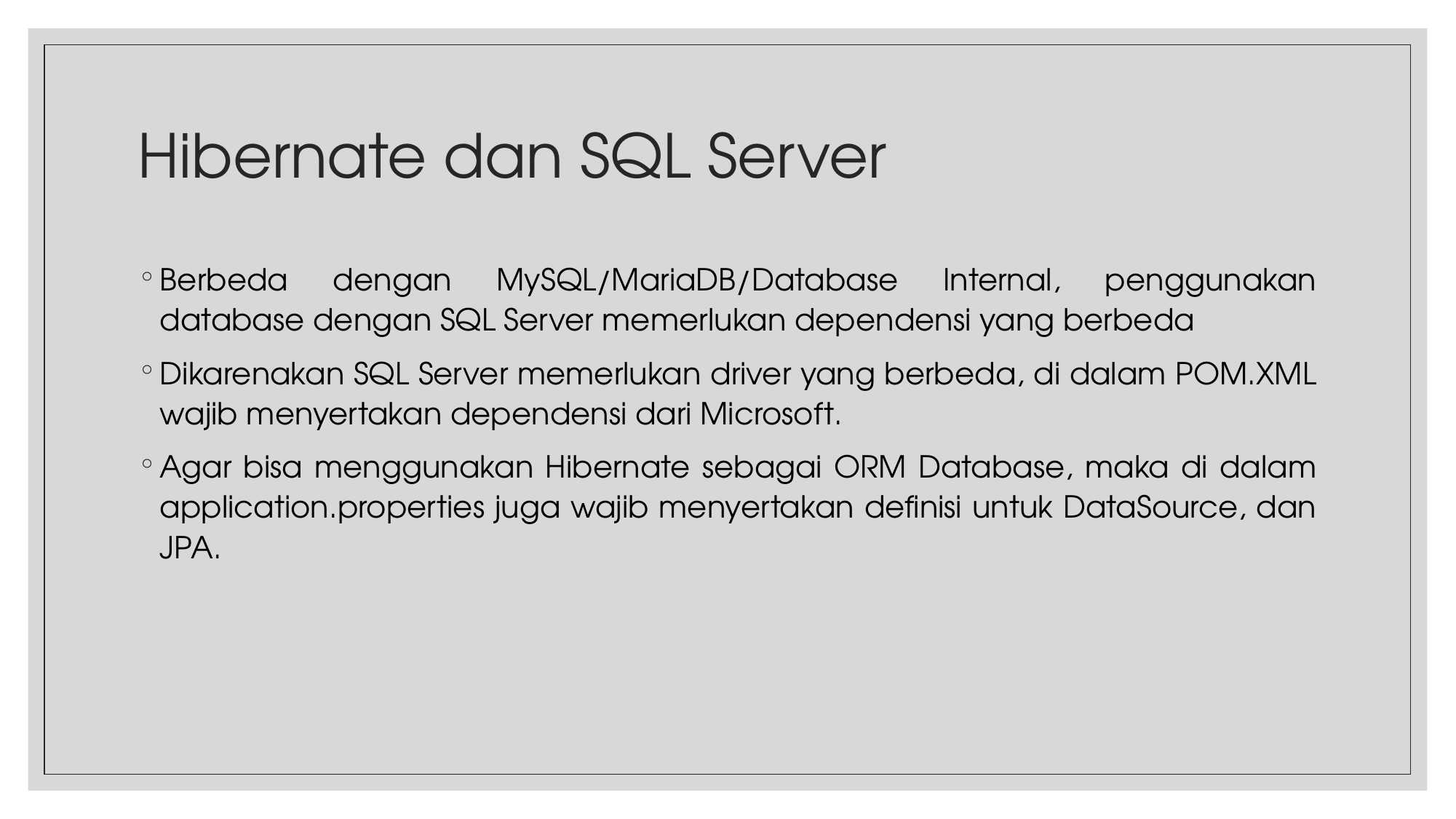

# Hibernate dan SQL Server
Berbeda dengan MySQL/MariaDB/Database Internal, penggunakan database dengan SQL Server memerlukan dependensi yang berbeda
Dikarenakan SQL Server memerlukan driver yang berbeda, di dalam POM.XML wajib menyertakan dependensi dari Microsoft.
Agar bisa menggunakan Hibernate sebagai ORM Database, maka di dalam application.properties juga wajib menyertakan definisi untuk DataSource, dan JPA.